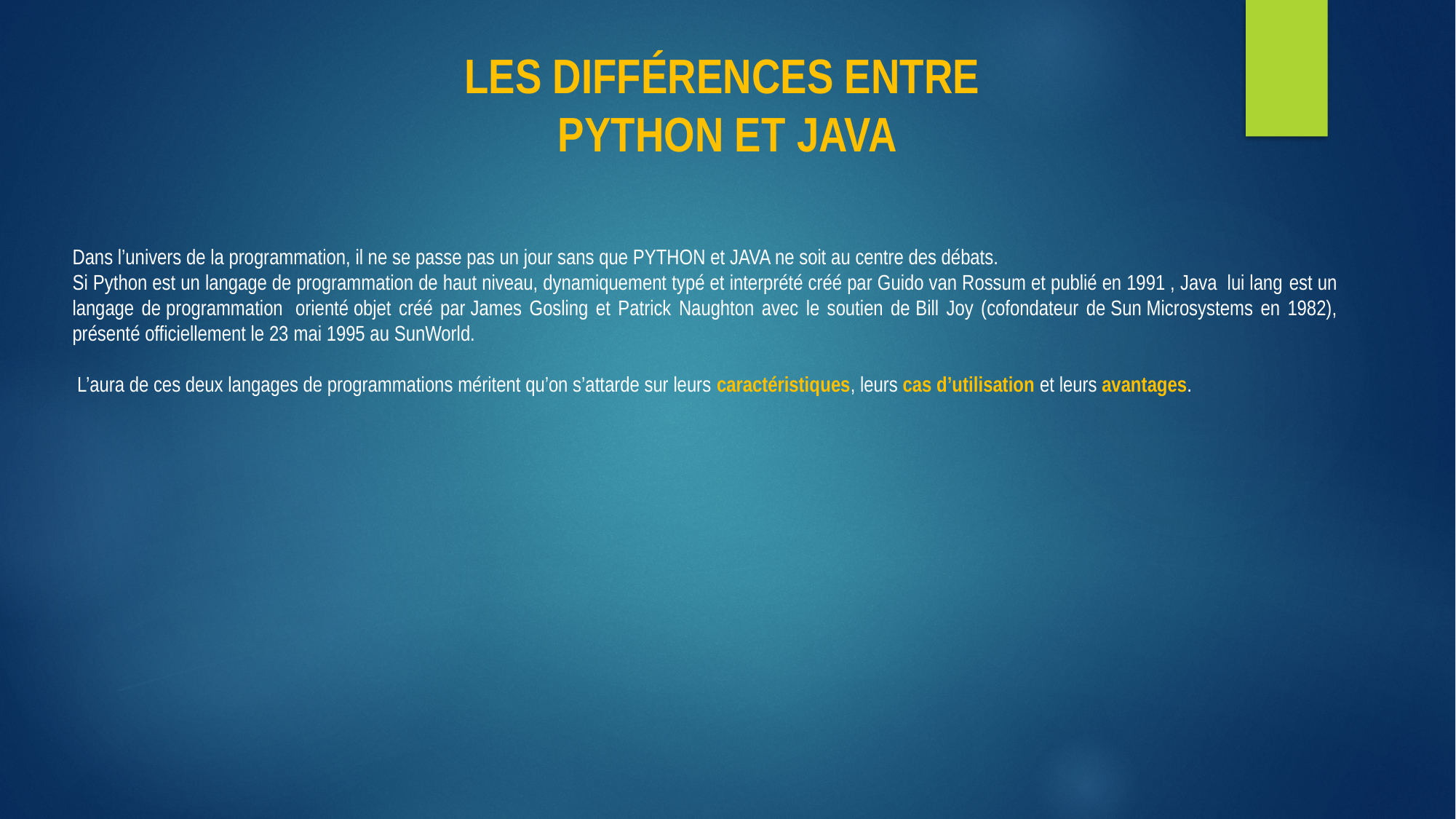

LES DIFFÉRENCES ENTRE
PYTHON ET JAVA

Dans l’univers de la programmation, il ne se passe pas un jour sans que PYTHON et JAVA ne soit au centre des débats.
Si Python est un langage de programmation de haut niveau, dynamiquement typé et interprété créé par Guido van Rossum et publié en 1991 , Java  lui lang est un langage de programmation  orienté objet créé par James Gosling et Patrick Naughton avec le soutien de Bill Joy (cofondateur de Sun Microsystems en 1982), présenté officiellement le 23 mai 1995 au SunWorld.

 L’aura de ces deux langages de programmations méritent qu’on s’attarde sur leurs caractéristiques, leurs cas d’utilisation et leurs avantages.